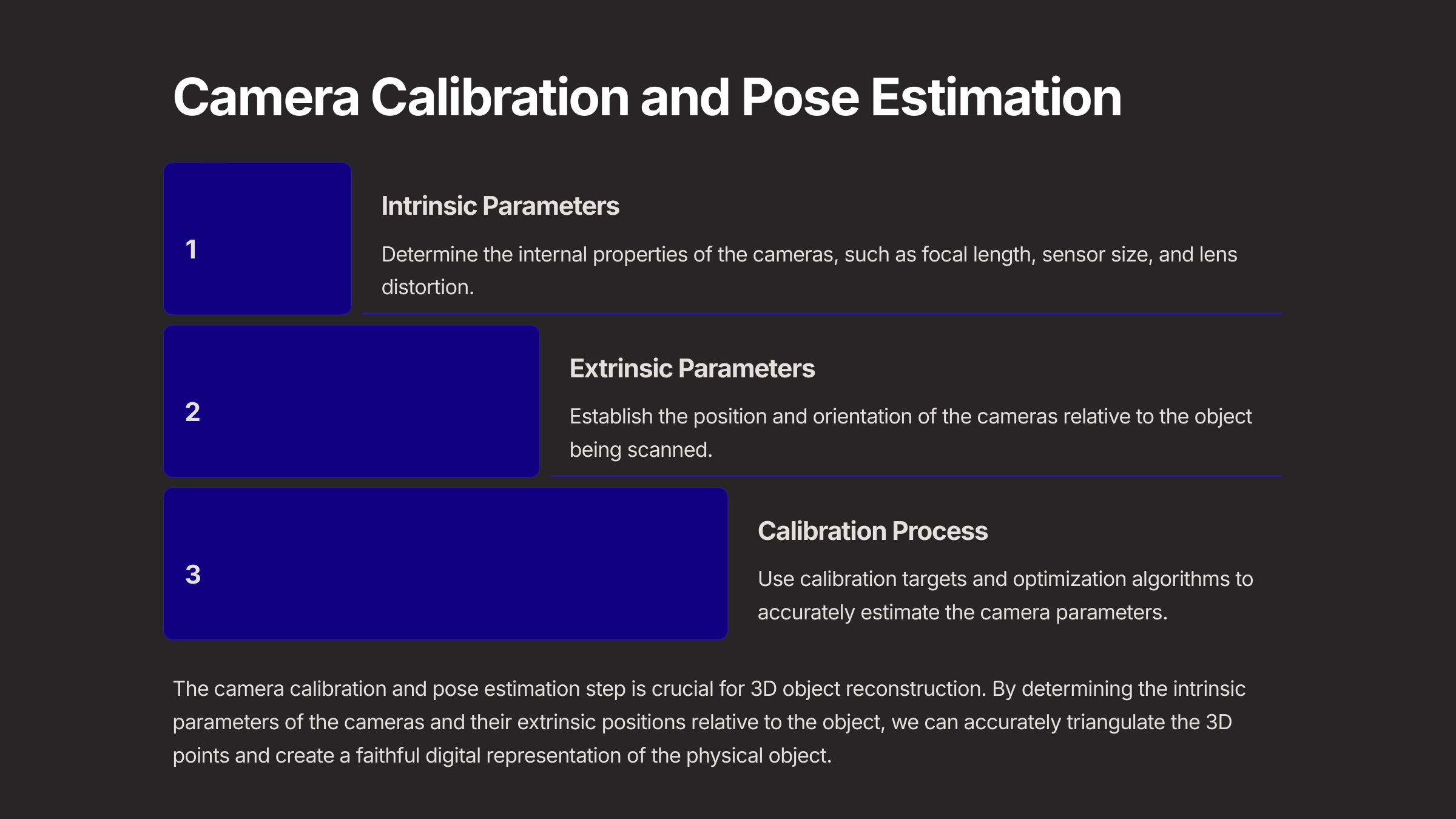

Camera Calibration and Pose Estimation

Intrinsic Parameters
1
Determine the internal properties of the cameras, such as focal length, sensor size, and lens distortion.

Extrinsic Parameters
2
Establish the position and orientation of the cameras relative to the object being scanned.

Calibration Process
3
Use calibration targets and optimization algorithms to accurately estimate the camera parameters.
The camera calibration and pose estimation step is crucial for 3D object reconstruction. By determining the intrinsic parameters of the cameras and their extrinsic positions relative to the object, we can accurately triangulate the 3D points and create a faithful digital representation of the physical object.